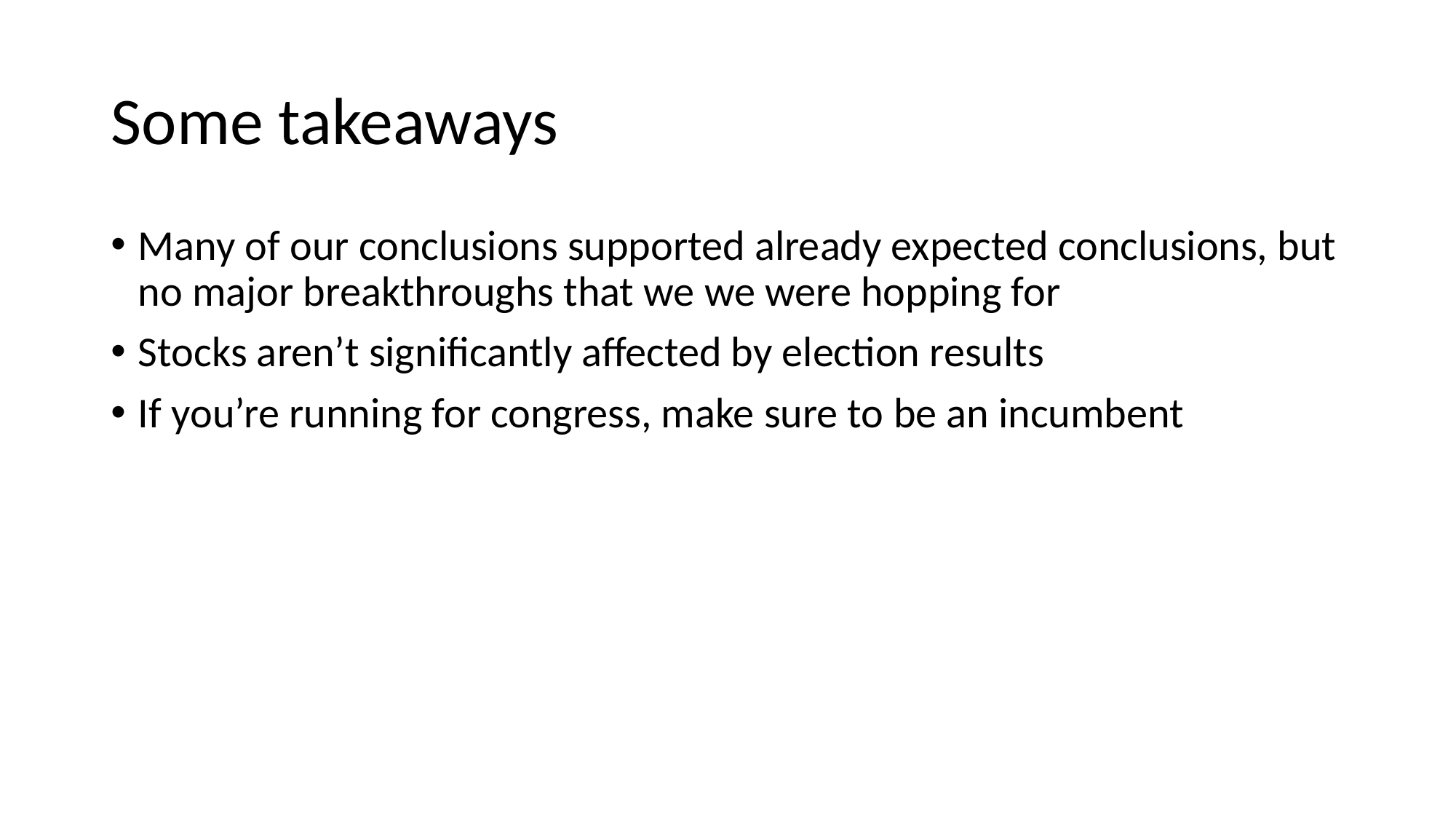

# Some takeaways
Many of our conclusions supported already expected conclusions, but no major breakthroughs that we we were hopping for
Stocks aren’t significantly affected by election results
If you’re running for congress, make sure to be an incumbent